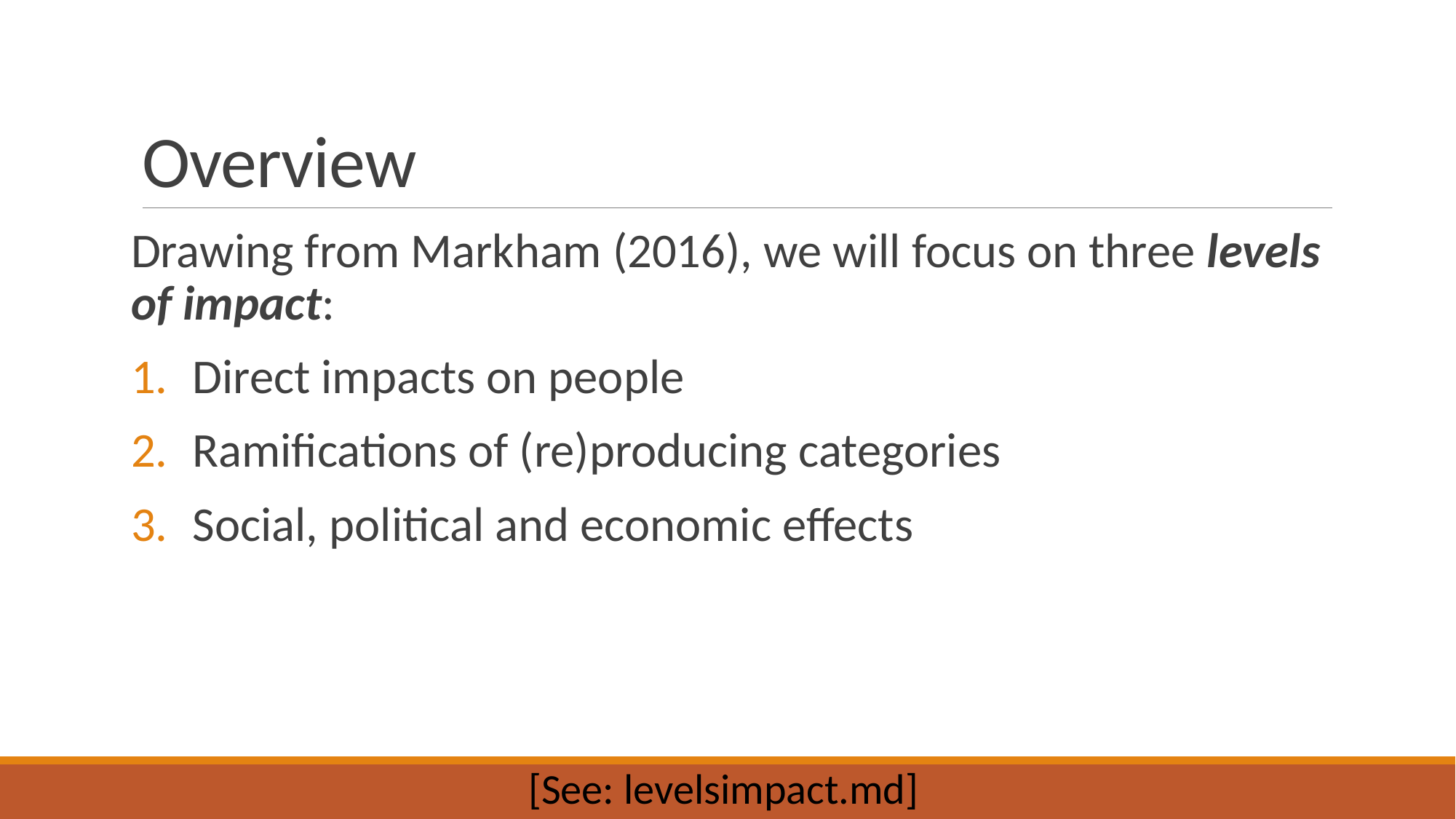

# Overview
Drawing from Markham (2016), we will focus on three levels of impact:
Direct impacts on people
Ramifications of (re)producing categories
Social, political and economic effects

[See: levelsimpact.md]